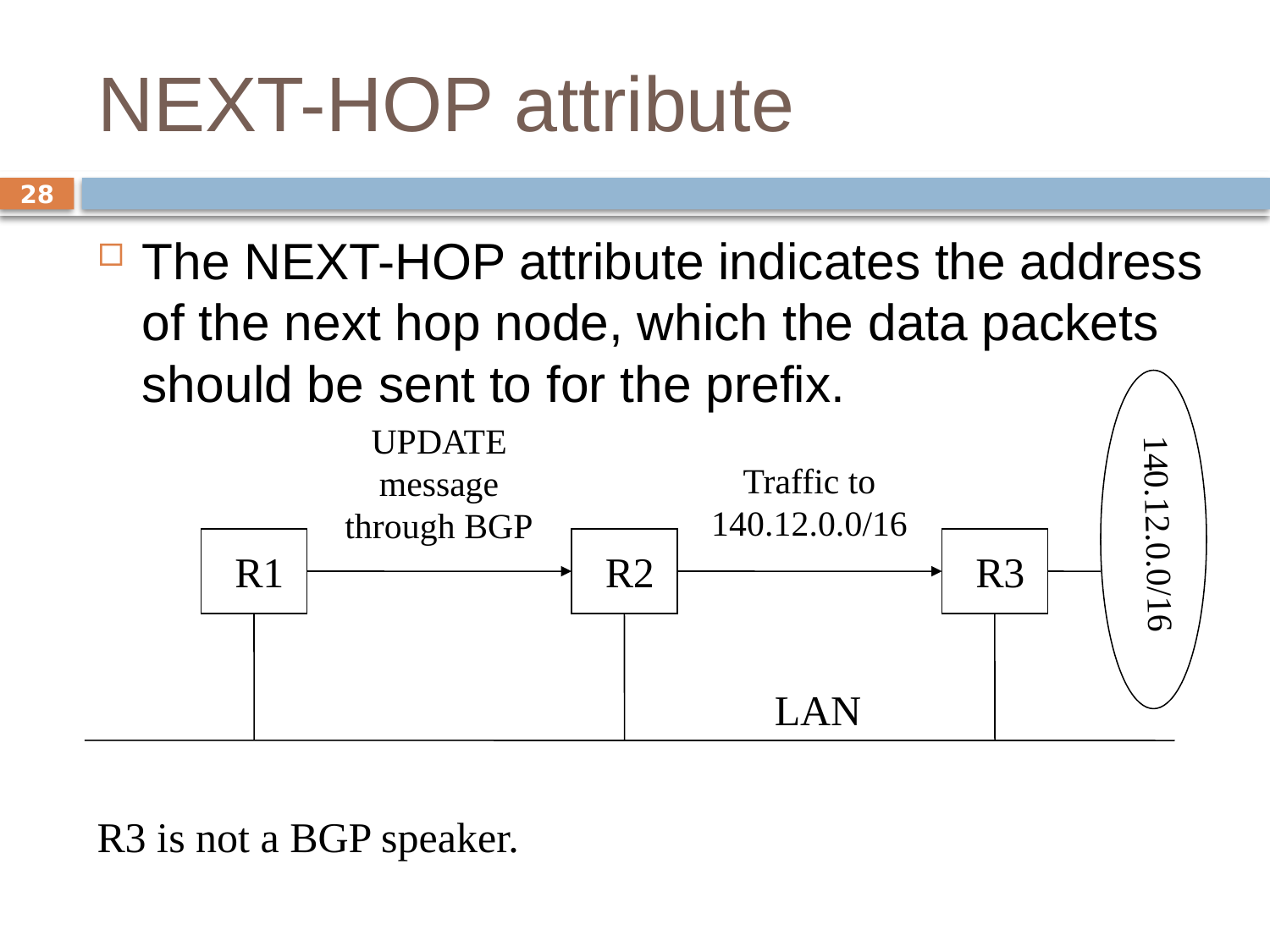

# NEXT-HOP attribute
28
The NEXT-HOP attribute indicates the address of the next hop node, which the data packets should be sent to for the prefix.

UPDATE message through BGP
Traffic to 140.12.0.0/16
140.12.0.0/16

R1
R2
R3

LAN

R3 is not a BGP speaker.